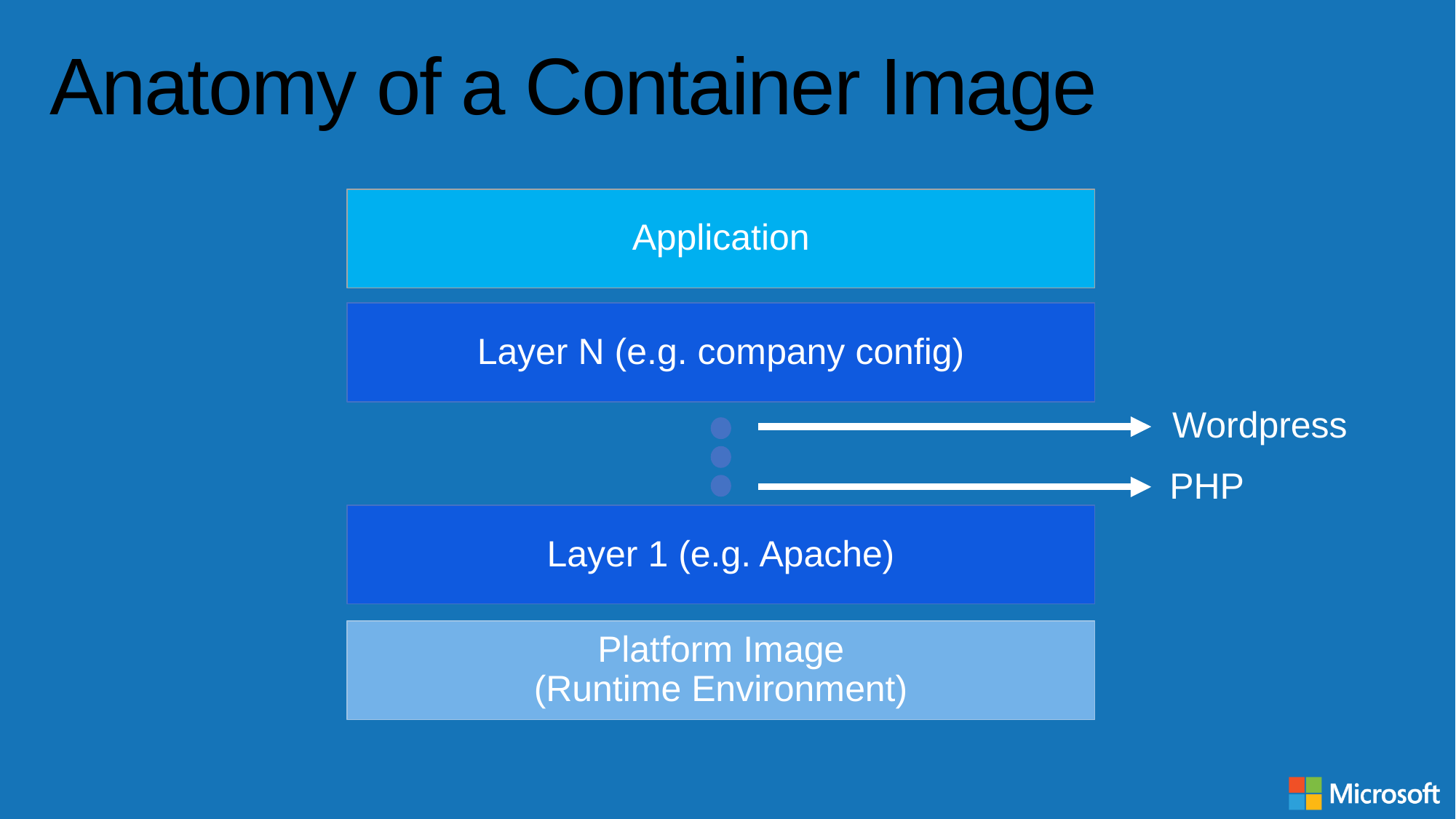

# Anatomy of a Container Image
Application
Layer N (e.g. company config)
Wordpress

PHP

Layer 1 (e.g. Apache)
Platform Image
(Runtime Environment)